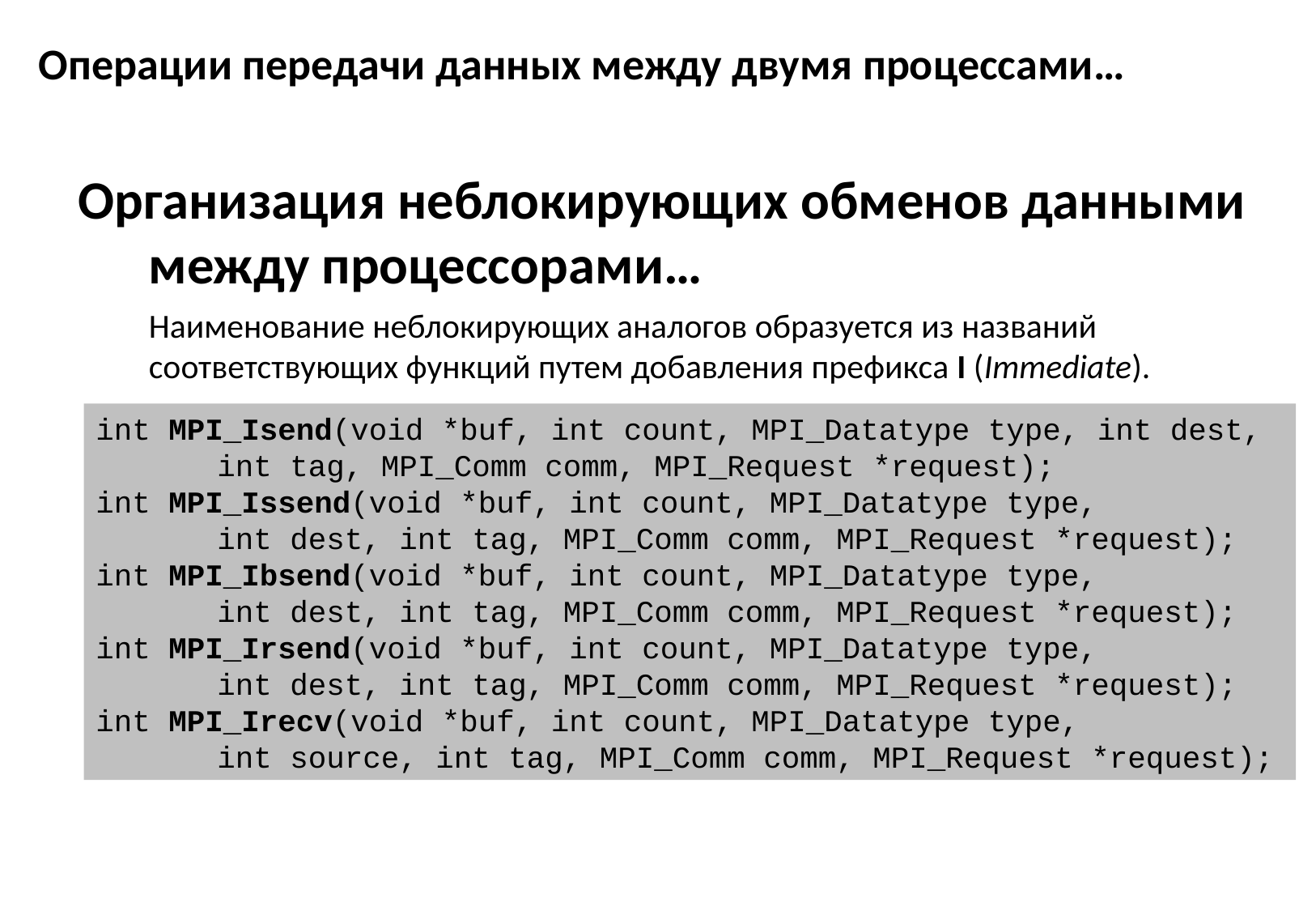

# Операции передачи данных между двумя процессами…
Организация неблокирующих обменов данными между процессорами…
	Наименование неблокирующих аналогов образуется из названий соответствующих функций путем добавления префикса I (Immediate).
int MPI_Isend(void *buf, int count, MPI_Datatype type, int dest,
	int tag, MPI_Comm comm, MPI_Request *request);
int MPI_Issend(void *buf, int count, MPI_Datatype type,
	int dest, int tag, MPI_Comm comm, MPI_Request *request);
int MPI_Ibsend(void *buf, int count, MPI_Datatype type,
	int dest, int tag, MPI_Comm comm, MPI_Request *request);
int MPI_Irsend(void *buf, int count, MPI_Datatype type,
	int dest, int tag, MPI_Comm comm, MPI_Request *request);
int MPI_Irecv(void *buf, int count, MPI_Datatype type,
	int source, int tag, MPI_Comm comm, MPI_Request *request);